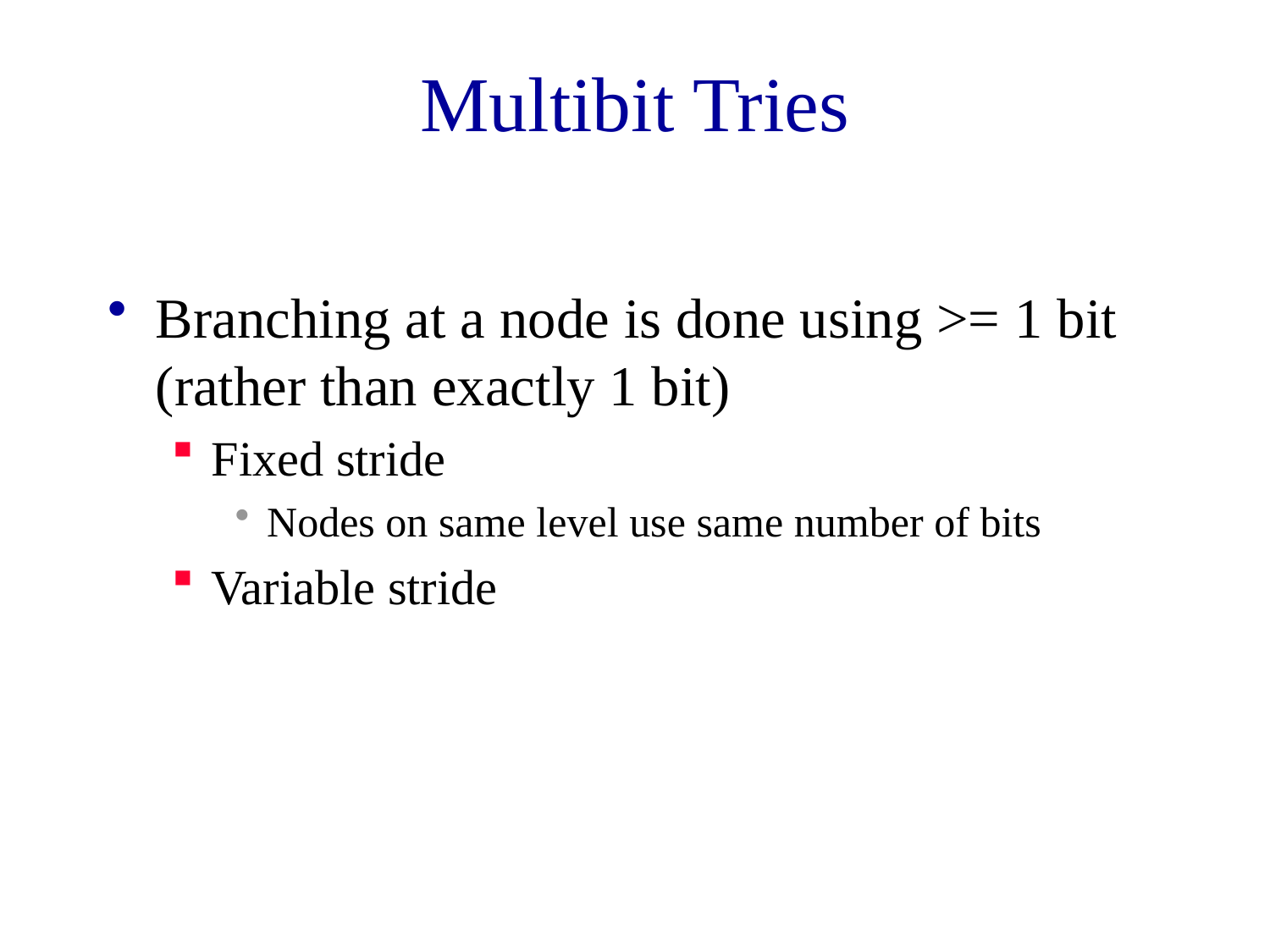

# Multibit Tries
Branching at a node is done using >= 1 bit (rather than exactly 1 bit)
Fixed stride
Nodes on same level use same number of bits
Variable stride